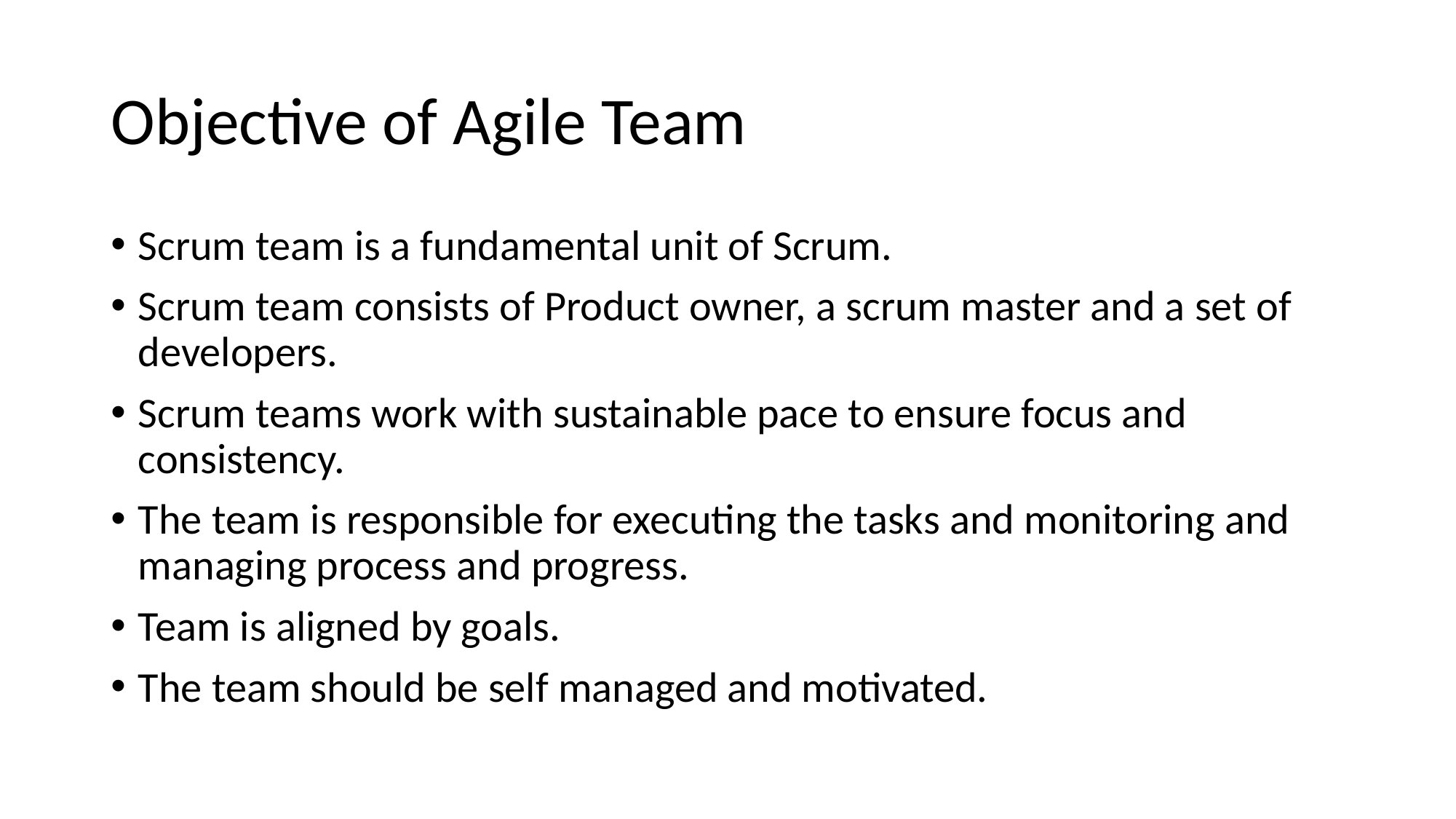

# Objective of Agile Team
Scrum team is a fundamental unit of Scrum.
Scrum team consists of Product owner, a scrum master and a set of developers.
Scrum teams work with sustainable pace to ensure focus and consistency.
The team is responsible for executing the tasks and monitoring and managing process and progress.
Team is aligned by goals.
The team should be self managed and motivated.